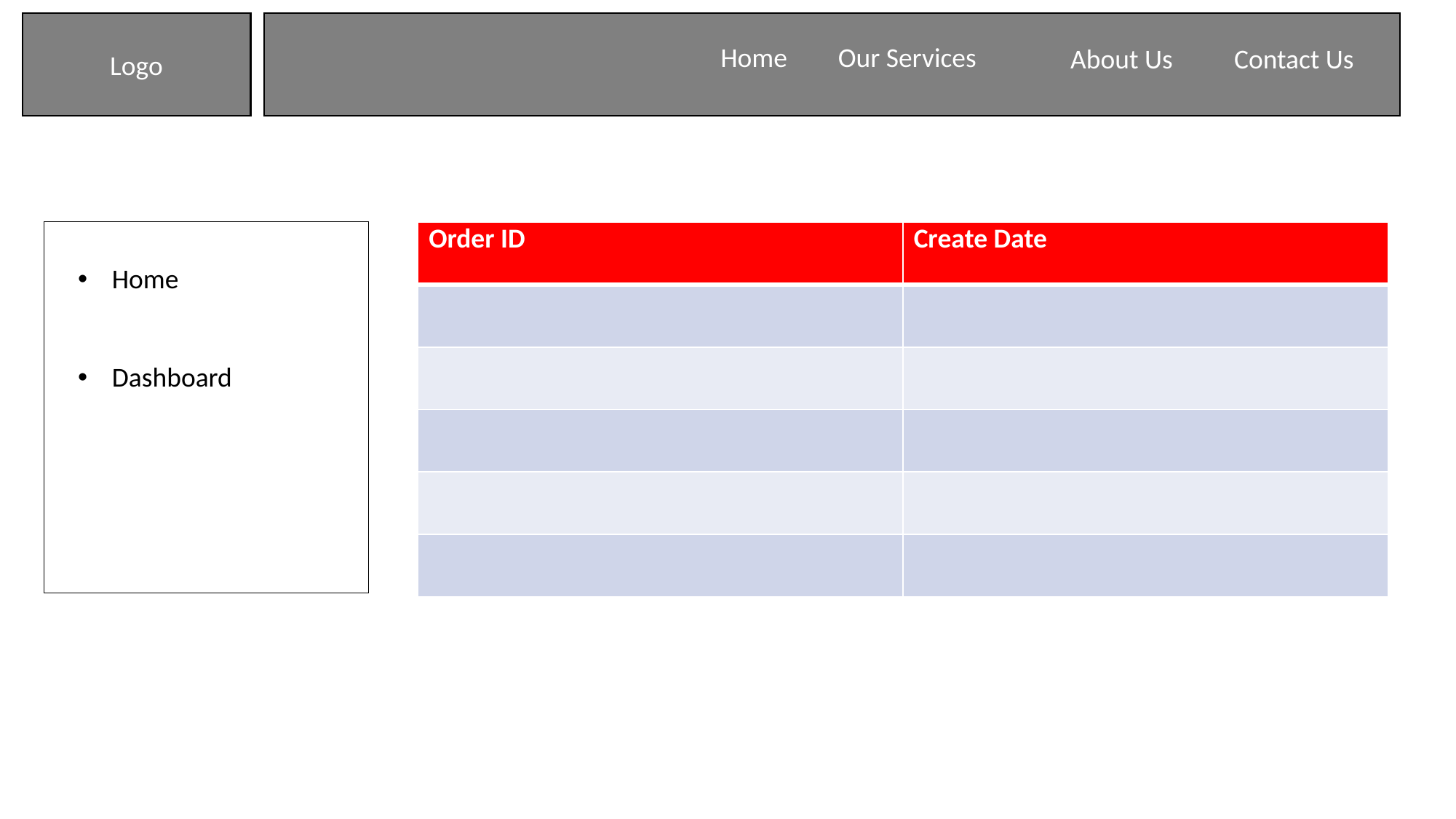

Logo

Logo
Home
Our Services
About Us
Contact Us

Home

Dashboard
| Order ID | Create Date |
| --- | --- |
|  |  |
|  |  |
|  |  |
|  |  |
|  |  |